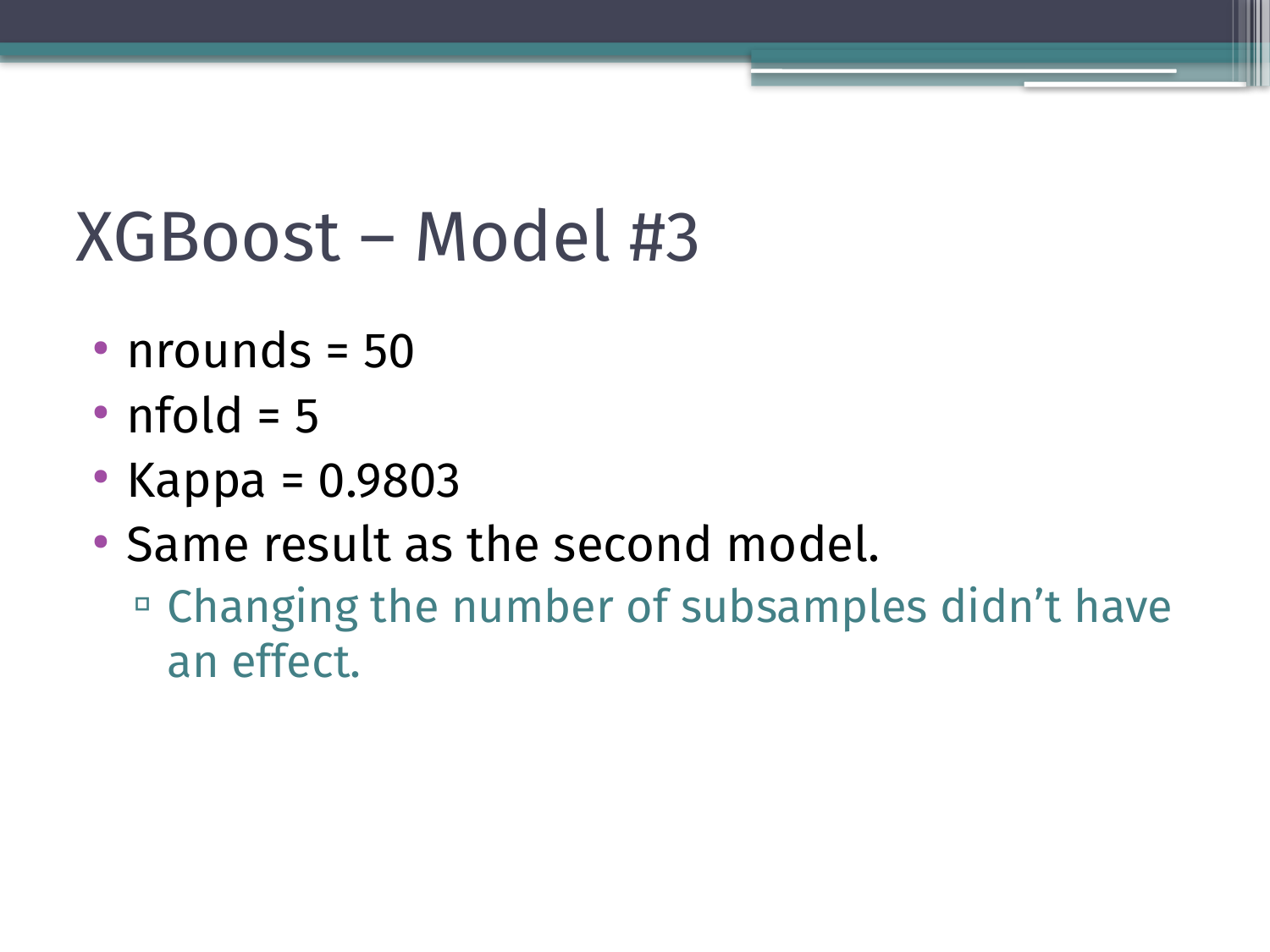

# XGBoost – Model #3
nrounds = 50
nfold = 5
Kappa = 0.9803
Same result as the second model.
Changing the number of subsamples didn’t have an effect.